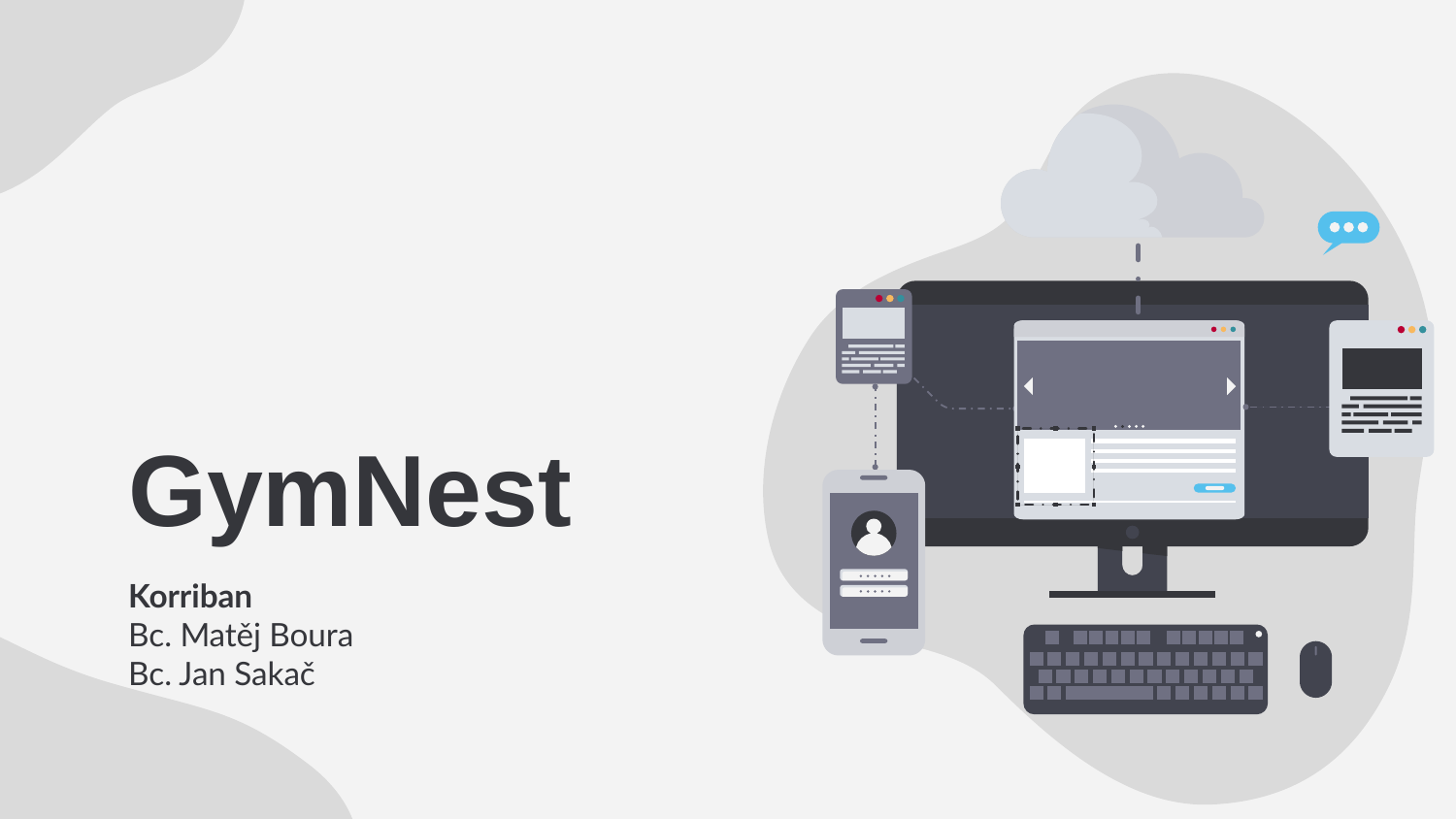

# GymNest

Korriban
Bc. Matěj Boura
Bc. Jan Sakač